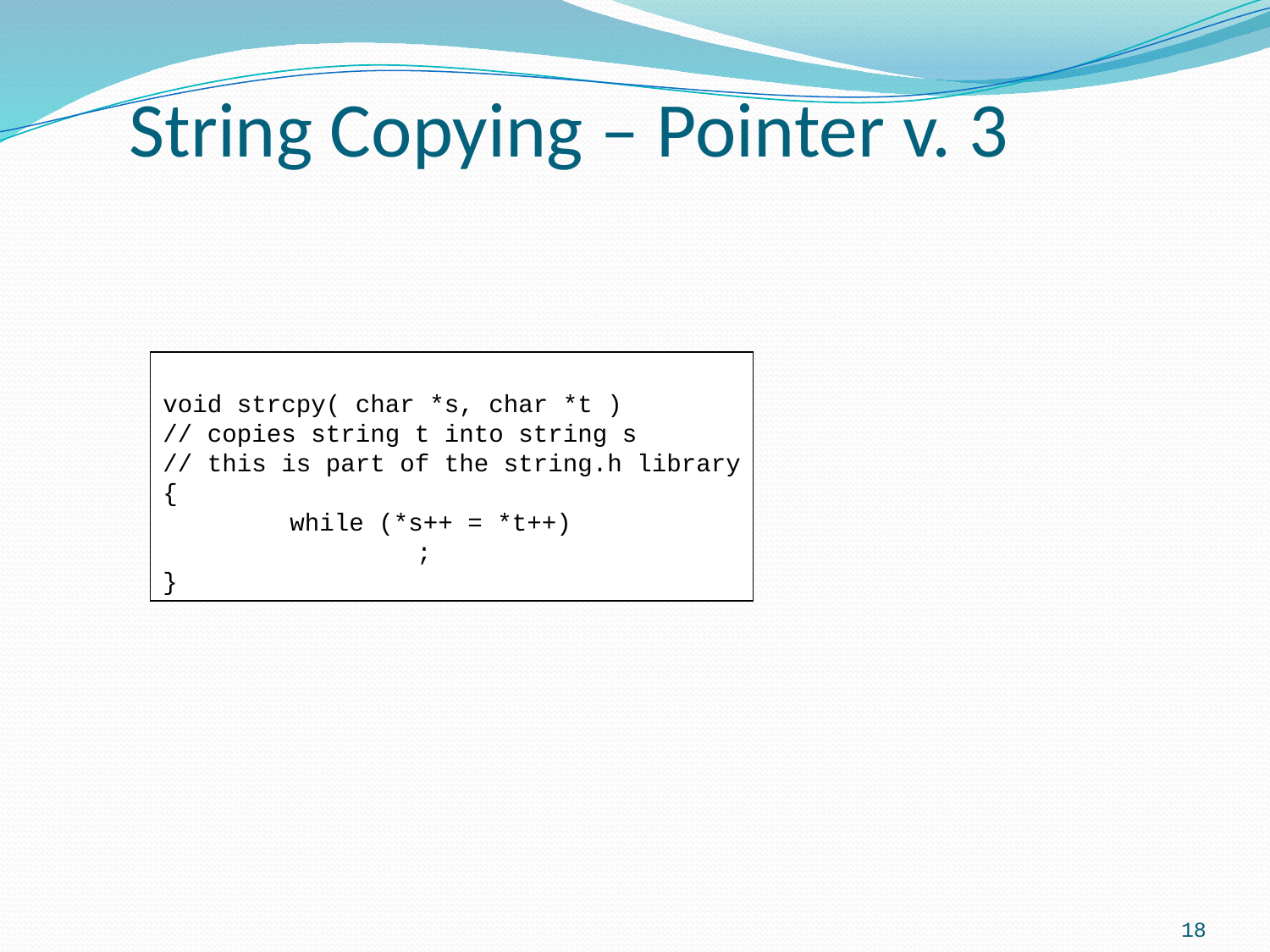

String Copying – Pointer v. 3

void strcpy( char *s, char *t )
// copies string t into string s
// this is part of the string.h library
{
	while (*s++ = *t++)
		;
}
18